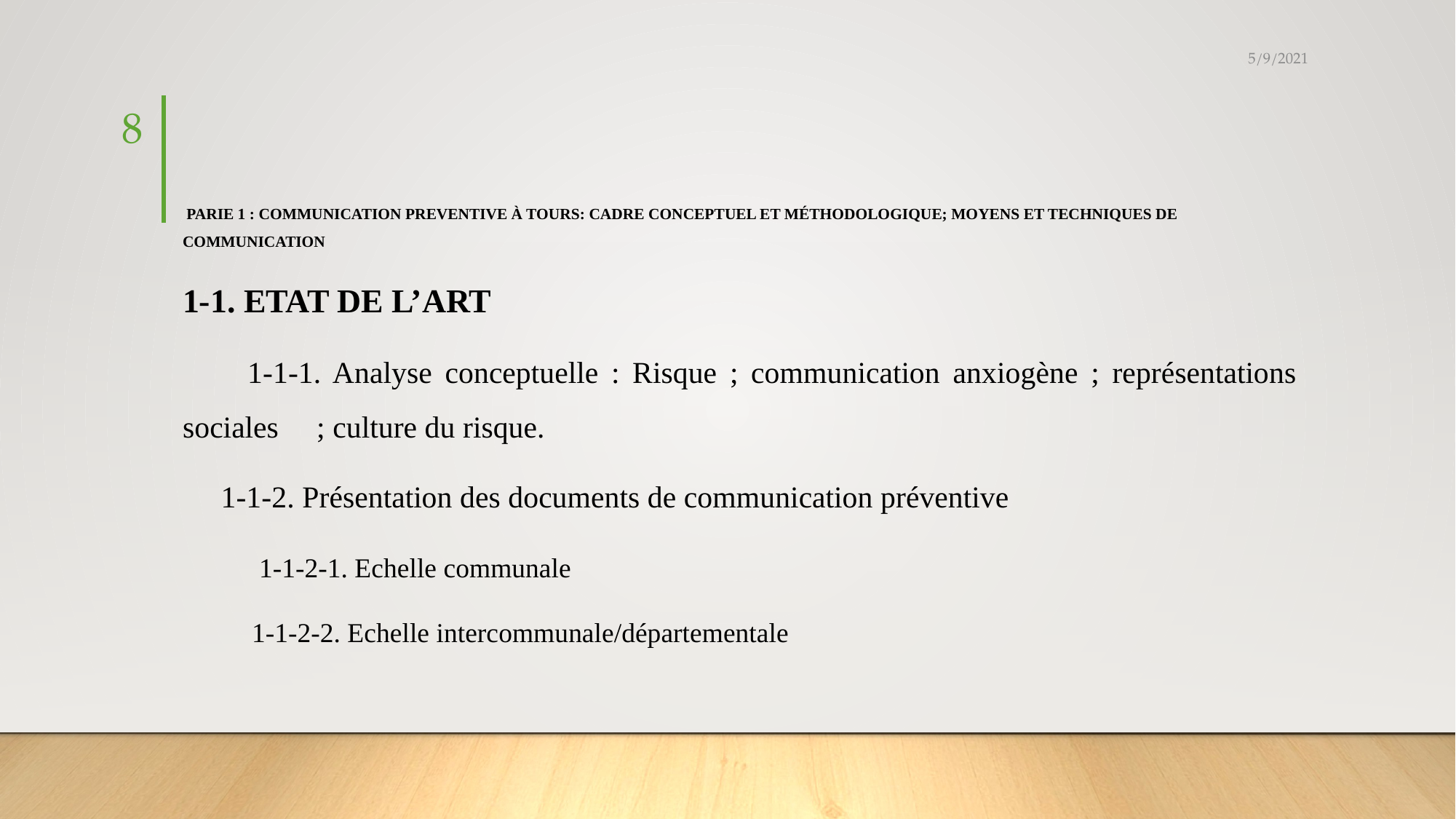

# PARIE 1 : COMMUNICATION PREVENTIVE À TOURS: CADRE CONCEPTUEL ET MÉTHODOLOGIQUE; MOYENS ET TECHNIQUES DE COMMUNICATION
5/9/2021
8
1-1. ETAT DE L’ART
     1-1-1. Analyse conceptuelle : Risque ; communication anxiogène ; représentations sociales     ; culture du risque.
     1-1-2. Présentation des documents de communication préventive
          1-1-2-1. Echelle communale
          1-1-2-2. Echelle intercommunale/départementale